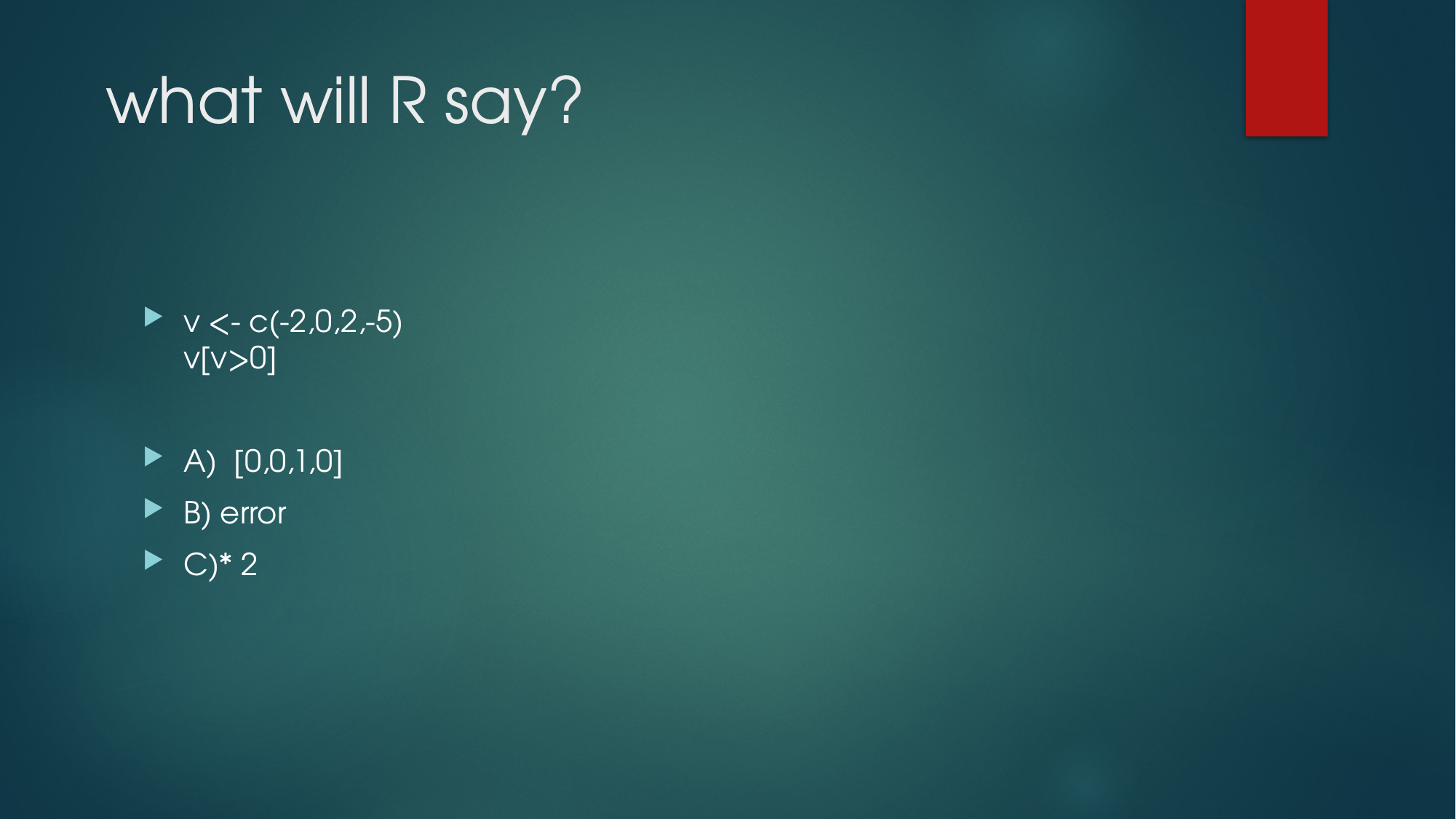

# what will R say?

v <- c(-2,0,2,-5)
v[v>0]

A)  [0,0,1,0]
B) error
C)* 2